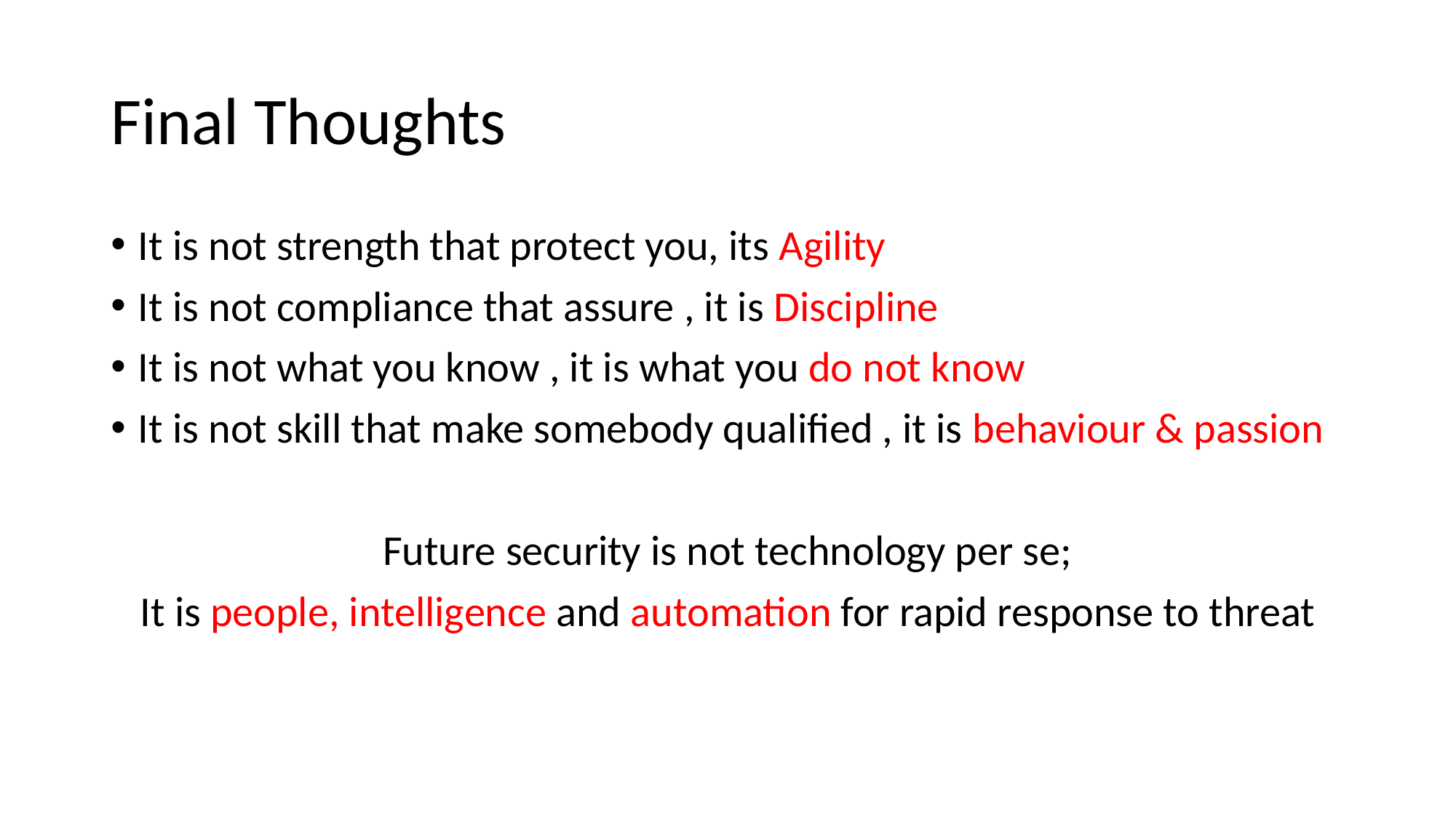

# Final Thoughts
It is not strength that protect you, its Agility
It is not compliance that assure , it is Discipline
It is not what you know , it is what you do not know
It is not skill that make somebody qualified , it is behaviour & passion

Future security is not technology per se;
It is people, intelligence and automation for rapid response to threat